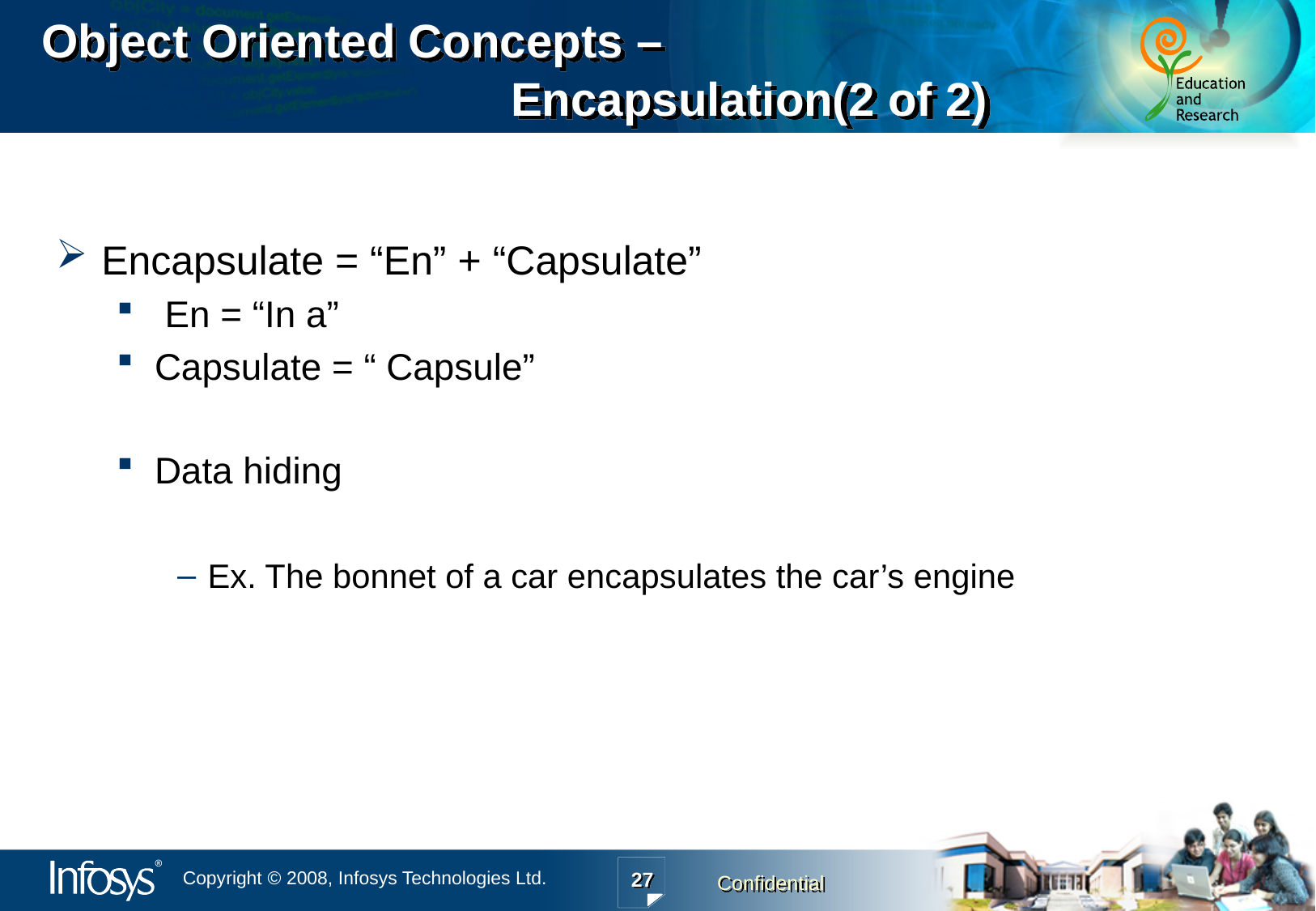

Object Oriented Concepts –
                                      Encapsulation(2 of 2)

Encapsulate = “En” + “Capsulate”
 En = “In a”
Capsulate = “ Capsule”

Data hiding

Ex. The bonnet of a car encapsulates the car’s engine
27